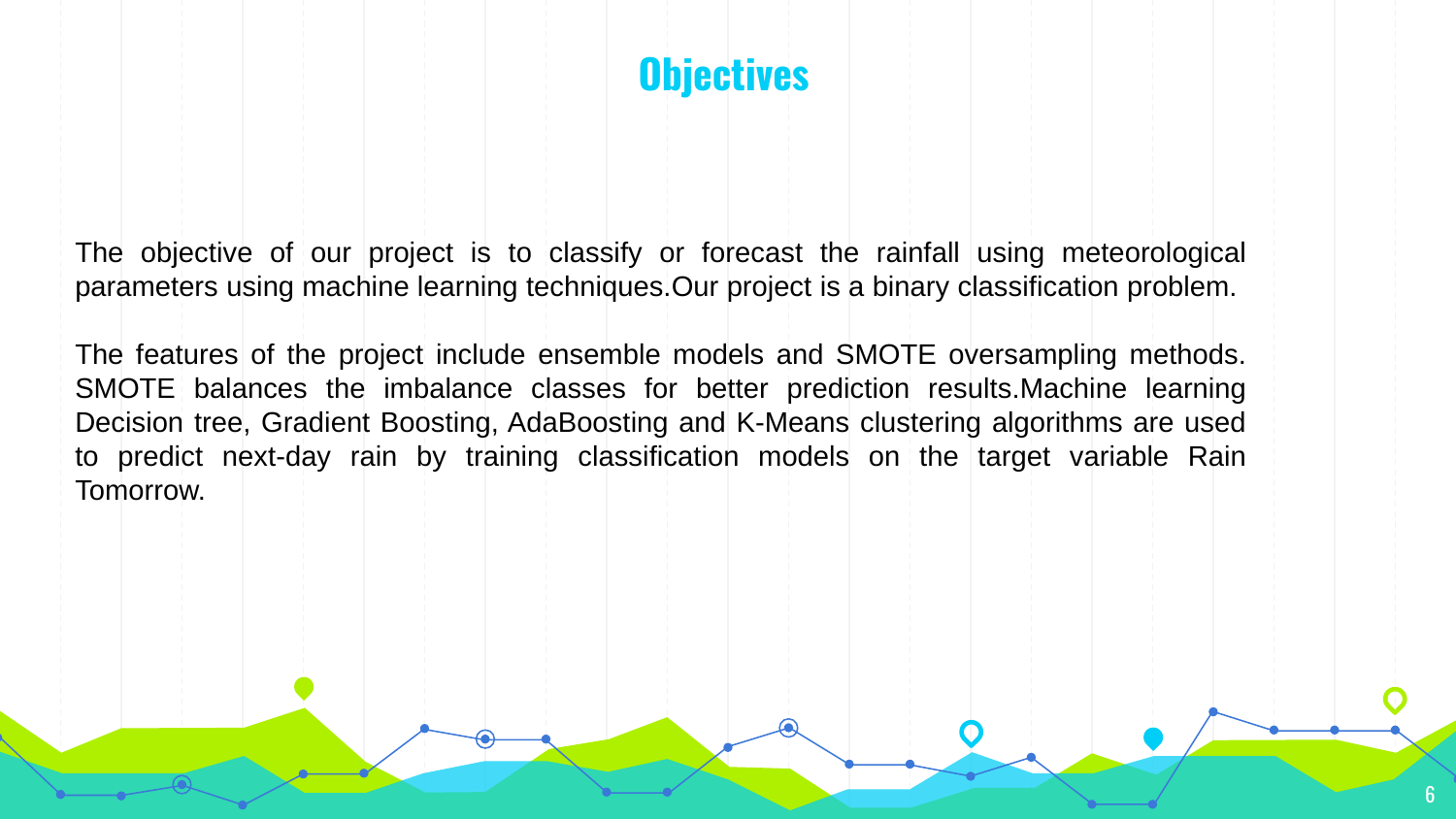

# Objectives
The objective of our project is to classify or forecast the rainfall using meteorological parameters using machine learning techniques.Our project is a binary classification problem.

The features of the project include ensemble models and SMOTE oversampling methods. SMOTE balances the imbalance classes for better prediction results.Machine learning Decision tree, Gradient Boosting, AdaBoosting and K-Means clustering algorithms are used to predict next-day rain by training classification models on the target variable Rain Tomorrow.

6